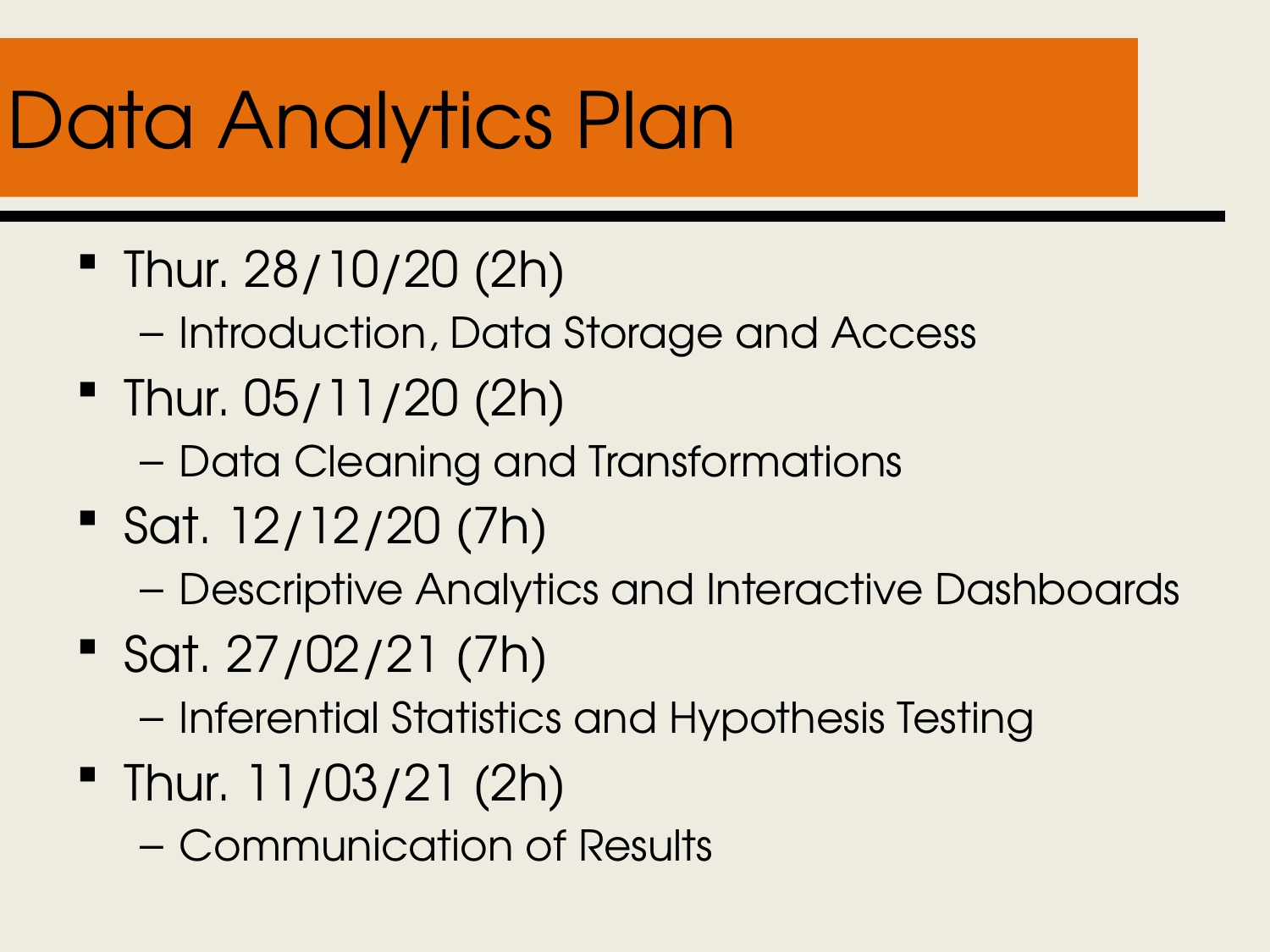

# Data Analytics Plan
Thur. 28/10/20 (2h)
Introduction, Data Storage and Access
Thur. 05/11/20 (2h)
Data Cleaning and Transformations
Sat. 12/12/20 (7h)
Descriptive Analytics and Interactive Dashboards
Sat. 27/02/21 (7h)
Inferential Statistics and Hypothesis Testing
Thur. 11/03/21 (2h)
Communication of Results